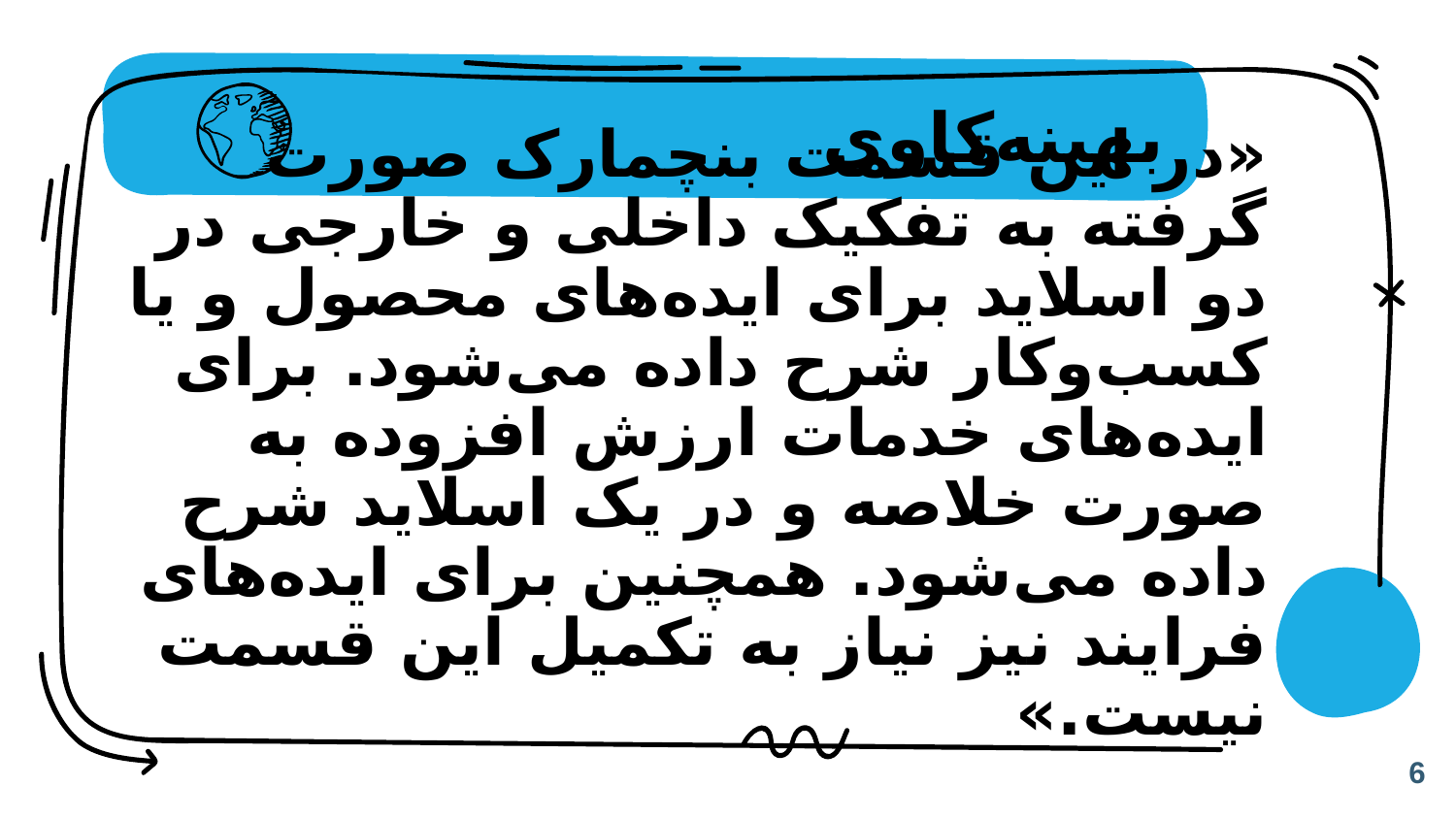

# بهینه‌کاوی
«در این قسمت بنچمارک صورت گرفته به تفکیک داخلی و خارجی در دو اسلاید برای ایده‌های محصول و یا کسب‌وکار شرح داده می‌شود. برای ایده‌های خدمات ارزش افزوده به صورت خلاصه و در یک اسلاید شرح داده می‌شود. همچنین برای ایده‌های فرایند نیز نیاز به تکمیل این قسمت نیست.»
6